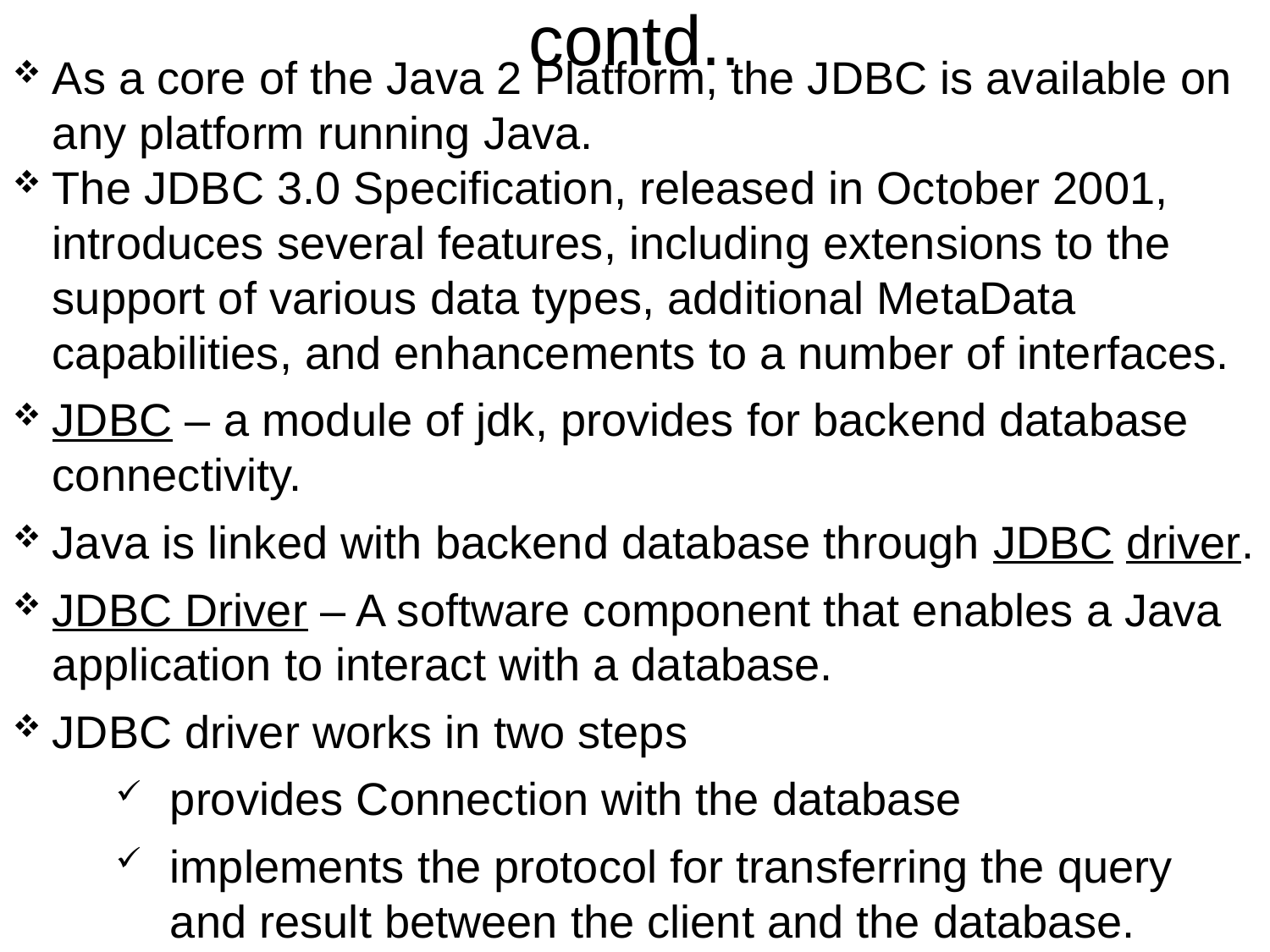

contd..
As a core of the Java 2 Platform, the JDBC is available on any platform running Java.
The JDBC 3.0 Specification, released in October 2001, introduces several features, including extensions to the support of various data types, additional MetaData capabilities, and enhancements to a number of interfaces.
JDBC – a module of jdk, provides for backend database connectivity.
Java is linked with backend database through JDBC driver.
JDBC Driver – A software component that enables a Java application to interact with a database.
JDBC driver works in two steps
provides Connection with the database
implements the protocol for transferring the query and result between the client and the database.